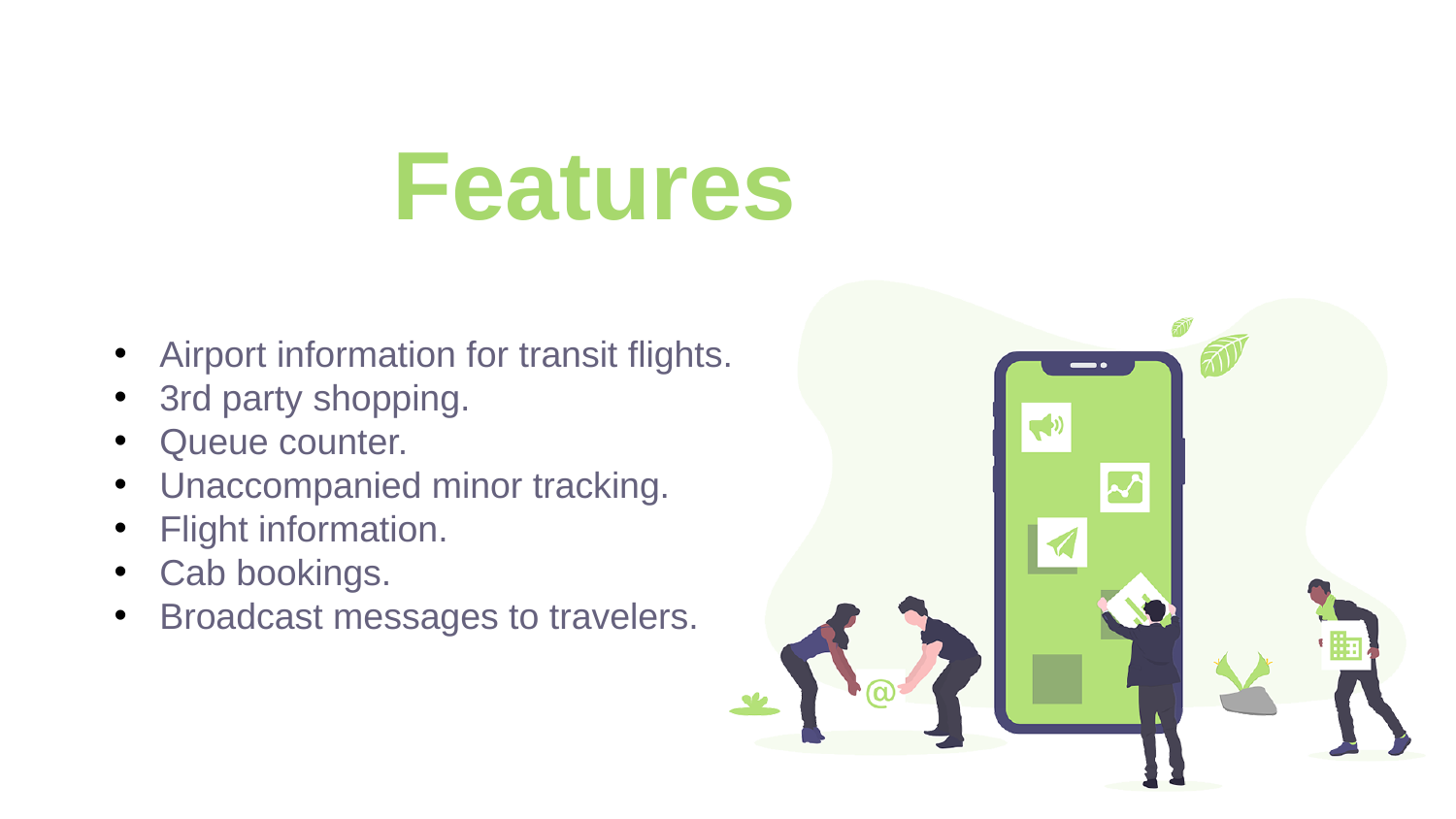

# Features
Airport information for transit flights.
3rd party shopping.
Queue counter.
Unaccompanied minor tracking.
Flight information.
Cab bookings.
Broadcast messages to travelers.